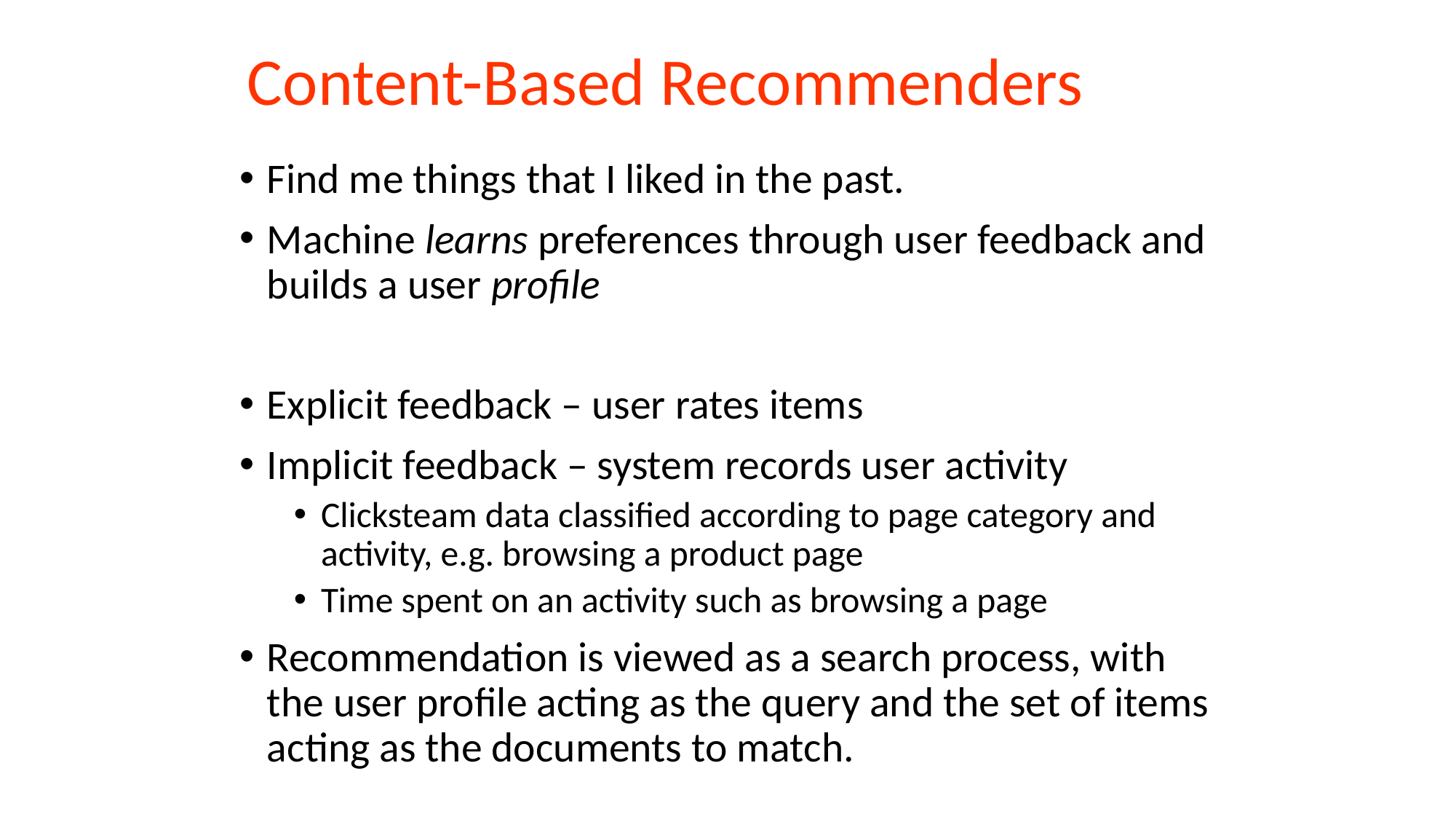

# Content-Based Recommenders
Find me things that I liked in the past.
Machine learns preferences through user feedback and builds a user profile

Explicit feedback – user rates items
Implicit feedback – system records user activity
Clicksteam data classified according to page category and activity, e.g. browsing a product page
Time spent on an activity such as browsing a page
Recommendation is viewed as a search process, with the user profile acting as the query and the set of items acting as the documents to match.